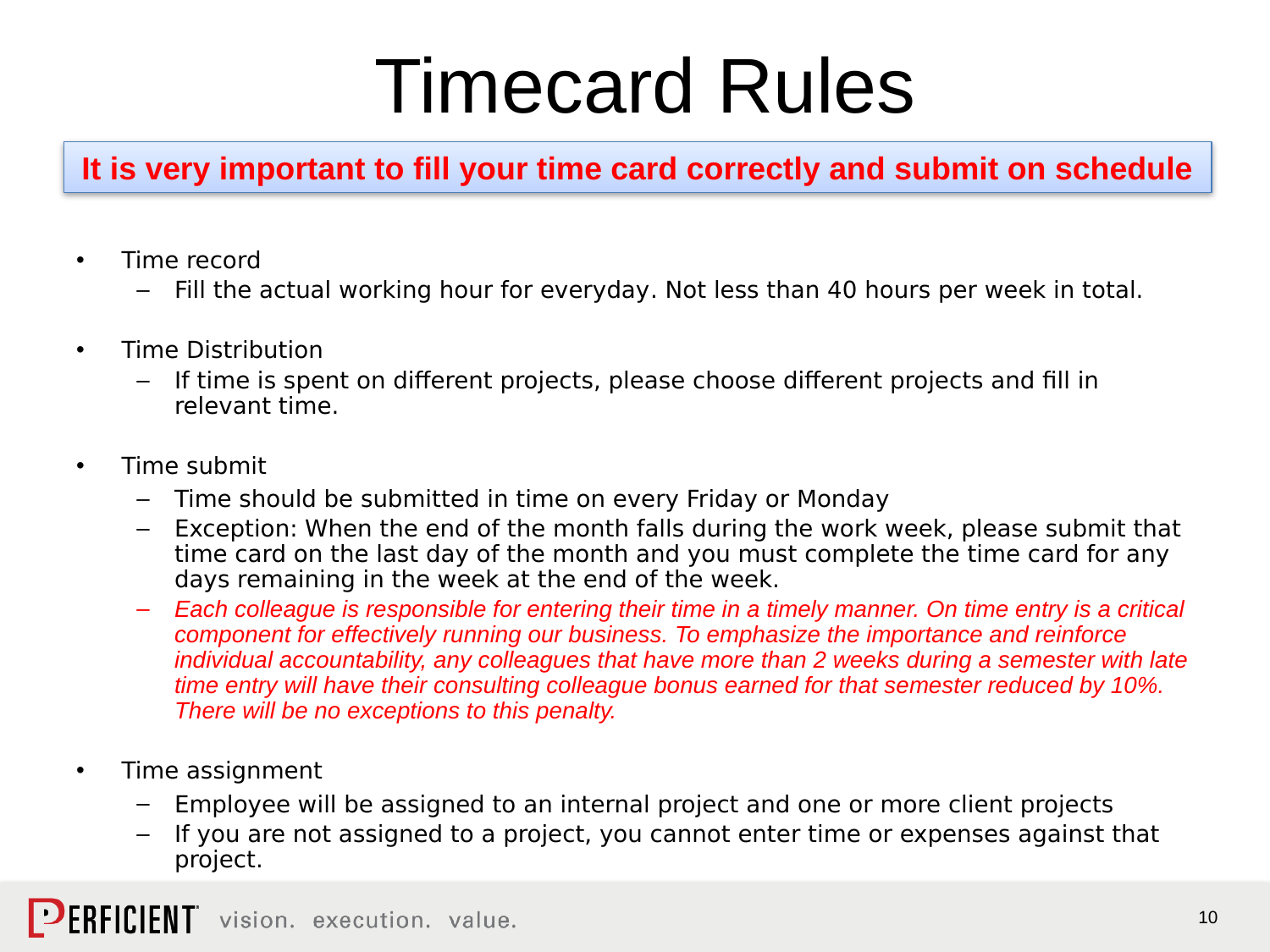

Timecard Rules
It is very important to fill your time card correctly and submit on schedule
Time record
Fill the actual working hour for everyday. Not less than 40 hours per week in total.

Time Distribution
If time is spent on different projects, please choose different projects and fill in relevant time.

Time submit
Time should be submitted in time on every Friday or Monday
Exception: When the end of the month falls during the work week, please submit that time card on the last day of the month and you must complete the time card for any days remaining in the week at the end of the week.
Each colleague is responsible for entering their time in a timely manner. On time entry is a critical component for effectively running our business. To emphasize the importance and reinforce individual accountability, any colleagues that have more than 2 weeks during a semester with late time entry will have their consulting colleague bonus earned for that semester reduced by 10%. There will be no exceptions to this penalty.

Time assignment
Employee will be assigned to an internal project and one or more client projects
If you are not assigned to a project, you cannot enter time or expenses against that project.